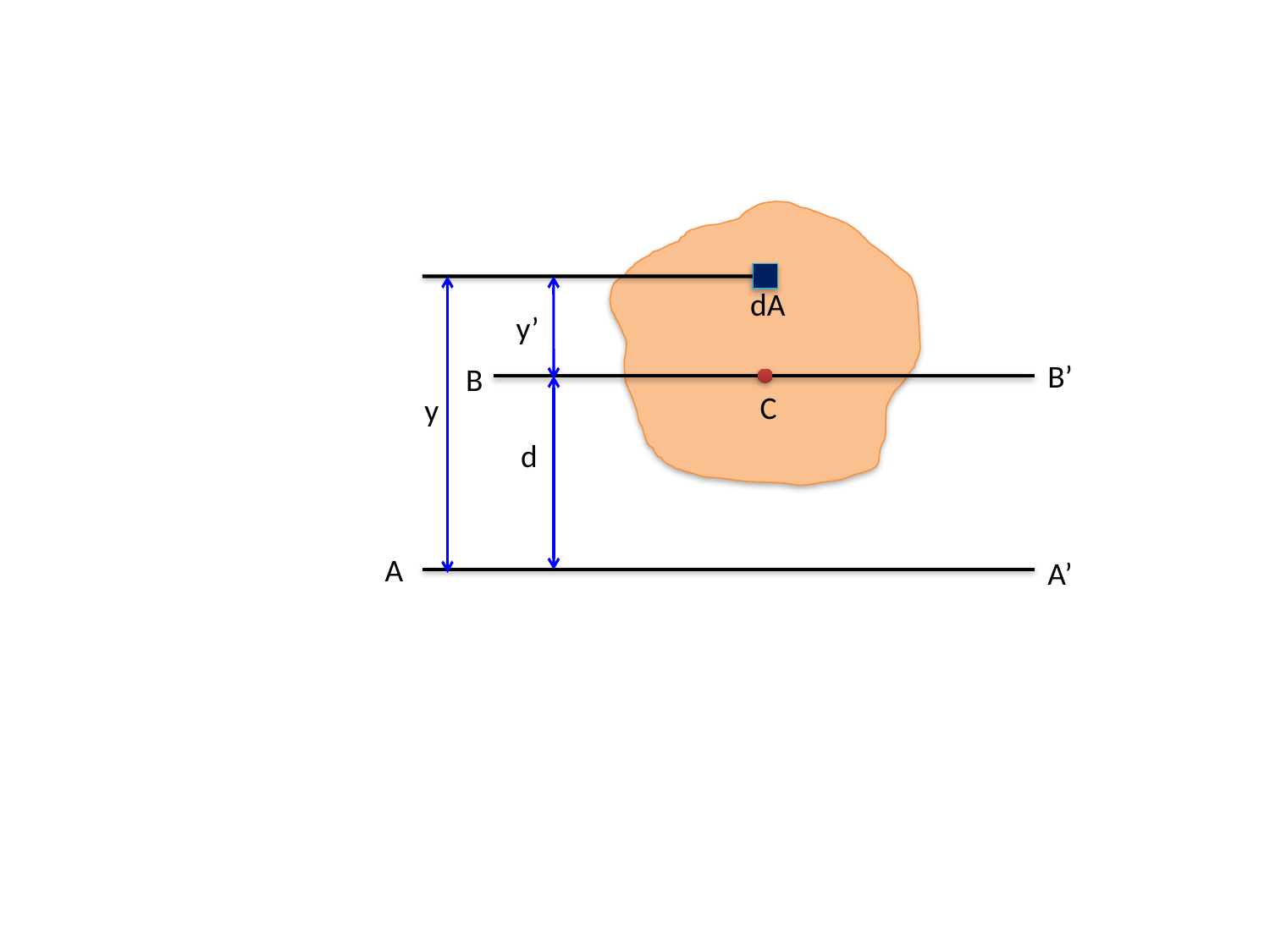

dA
y’
B’
B

C
y
d
A
A’